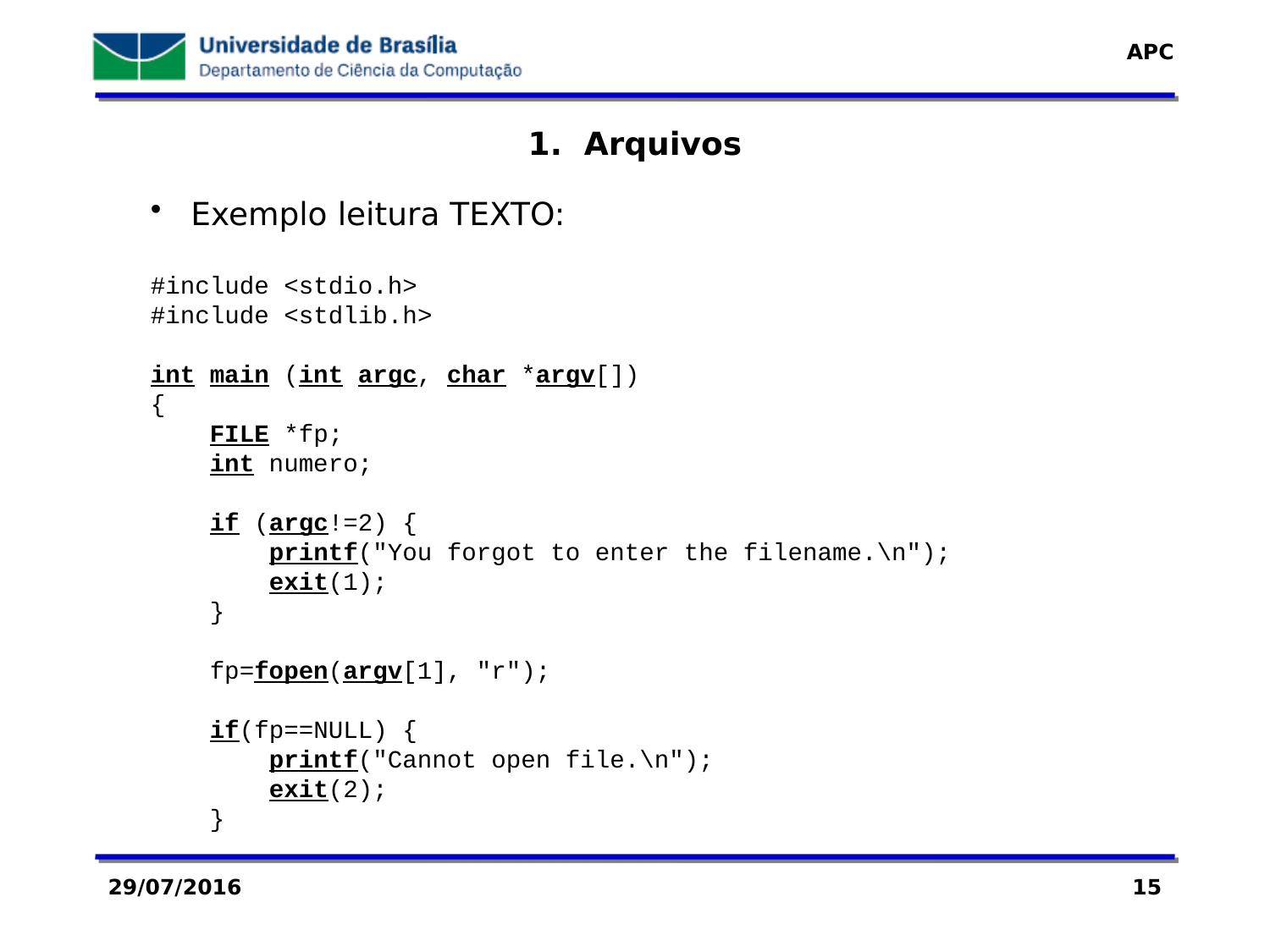

1.  Arquivos
 Exemplo leitura TEXTO:

#include <stdio.h>
#include <stdlib.h>

int main (int argc, char *argv[])
{
    FILE *fp;
    int numero;

    if (argc!=2) {
        printf("You forgot to enter the filename.\n");
        exit(1);
    }

    fp=fopen(argv[1], "r");

    if(fp==NULL) {
        printf("Cannot open file.\n");
        exit(2);
    }
29/07/2016
15